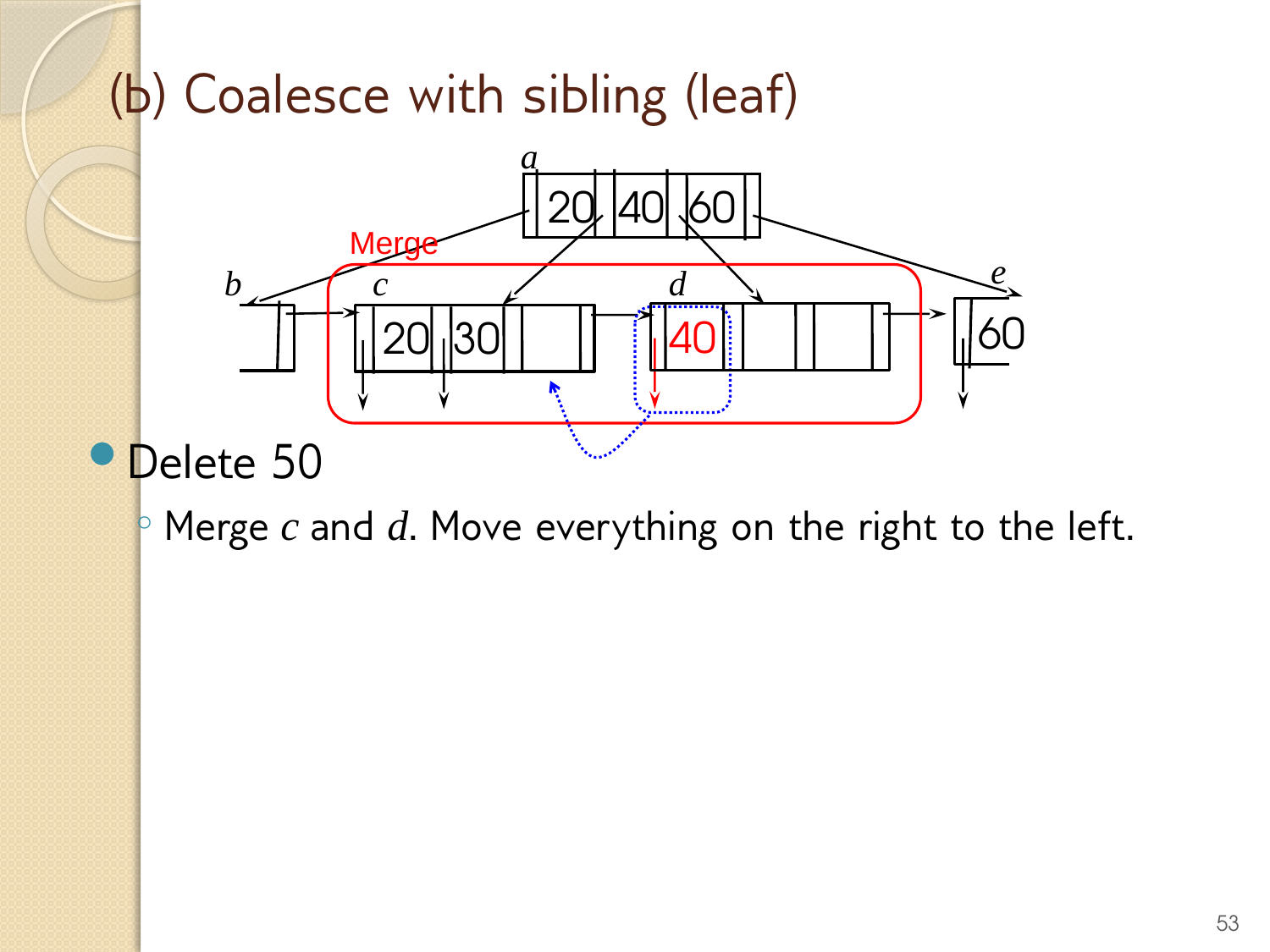

# (b) Coalesce with sibling (leaf)
a

 20  40  60

Merge
e
b
c
d

60

40

20  30

Delete 50
Merge c and d. Move everything on the right to the left.

53